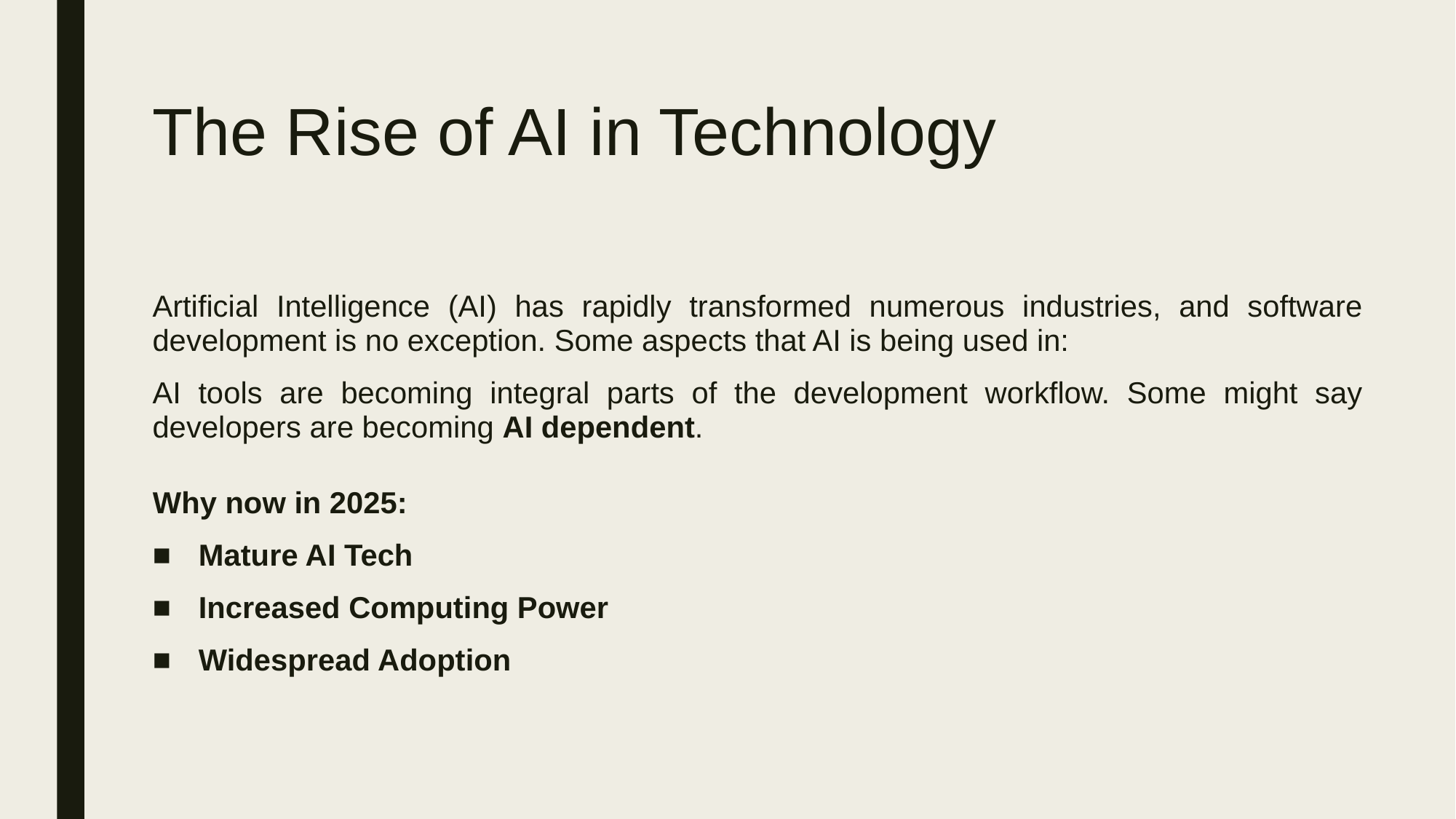

The Rise of AI in Technology
Artificial Intelligence (AI) has rapidly transformed numerous industries, and software development is no exception. Some aspects that AI is being used in:
AI tools are becoming integral parts of the development workflow. Some might say developers are becoming AI dependent.
Why now in 2025:
Mature AI Tech
Increased Computing Power
Widespread Adoption